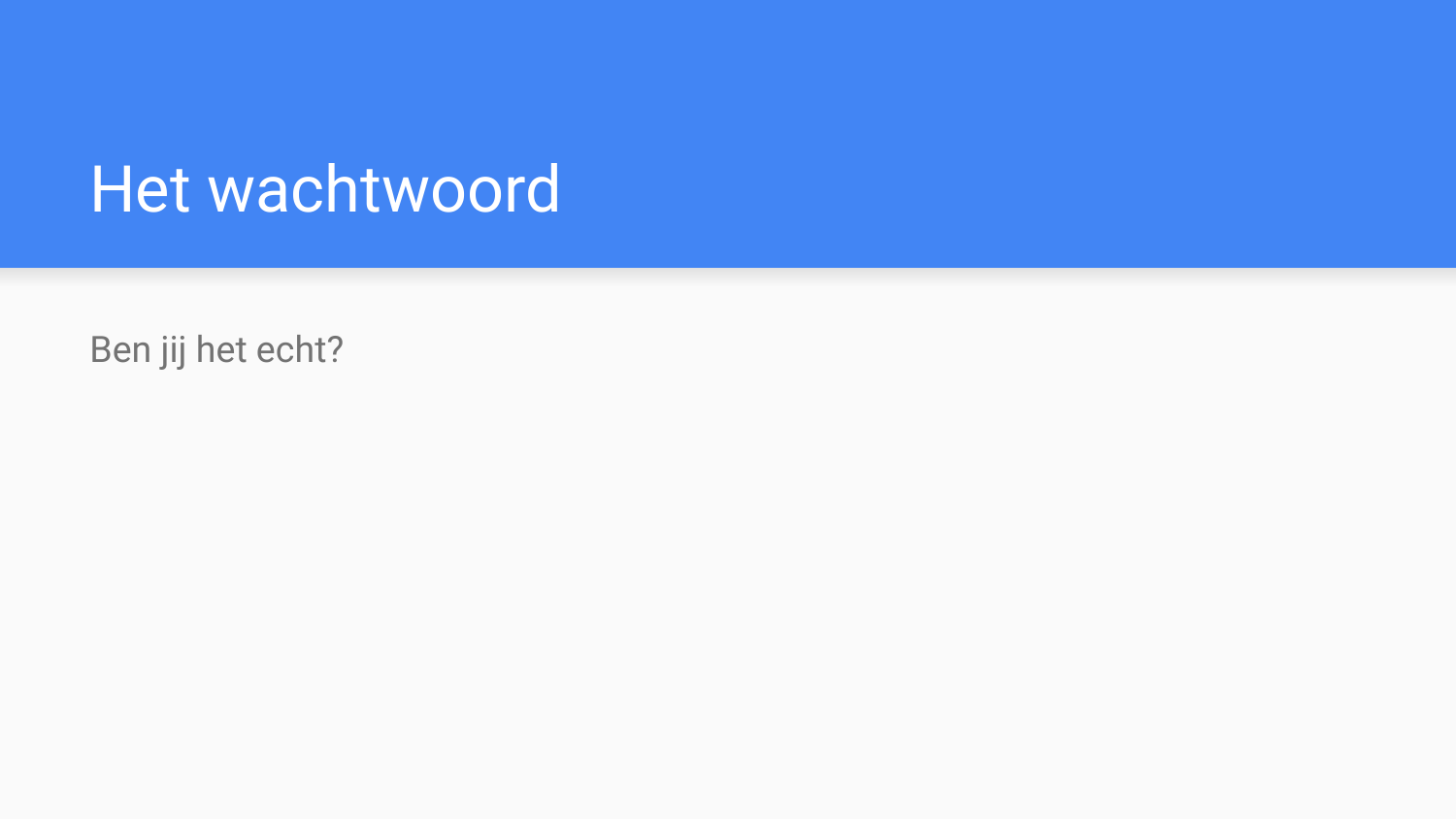

# Het wachtwoord
Ben jij het echt?